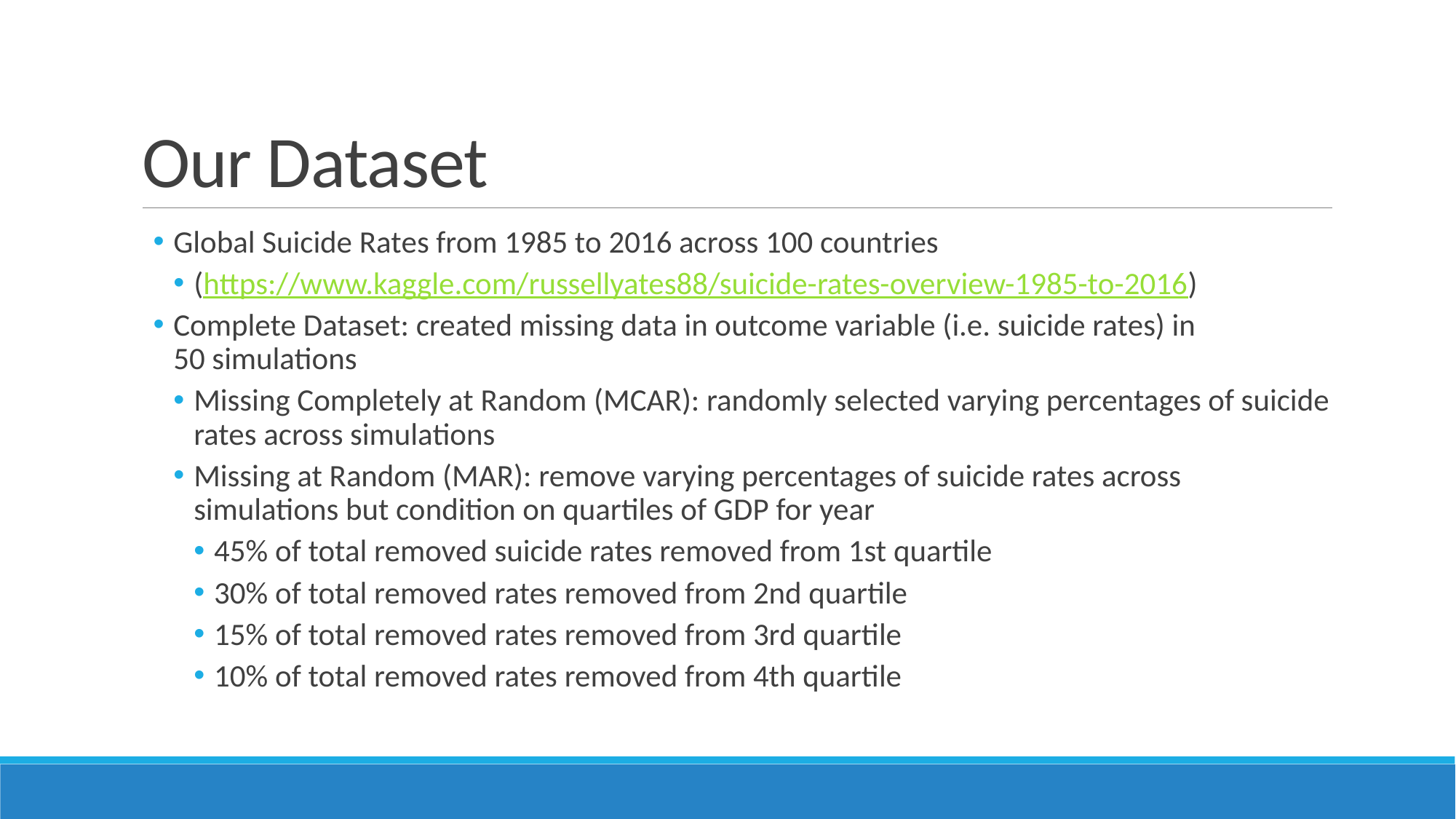

# Our Dataset
Global Suicide Rates from 1985 to 2016 across 100 countries
(https://www.kaggle.com/russellyates88/suicide-rates-overview-1985-to-2016)
Complete Dataset: created missing data in outcome variable (i.e. suicide rates) in 50 simulations
Missing Completely at Random (MCAR): randomly selected varying percentages of suicide rates across simulations
Missing at Random (MAR): remove varying percentages of suicide rates across simulations but condition on quartiles of GDP for year
45% of total removed suicide rates removed from 1st quartile
30% of total removed rates removed from 2nd quartile
15% of total removed rates removed from 3rd quartile
10% of total removed rates removed from 4th quartile